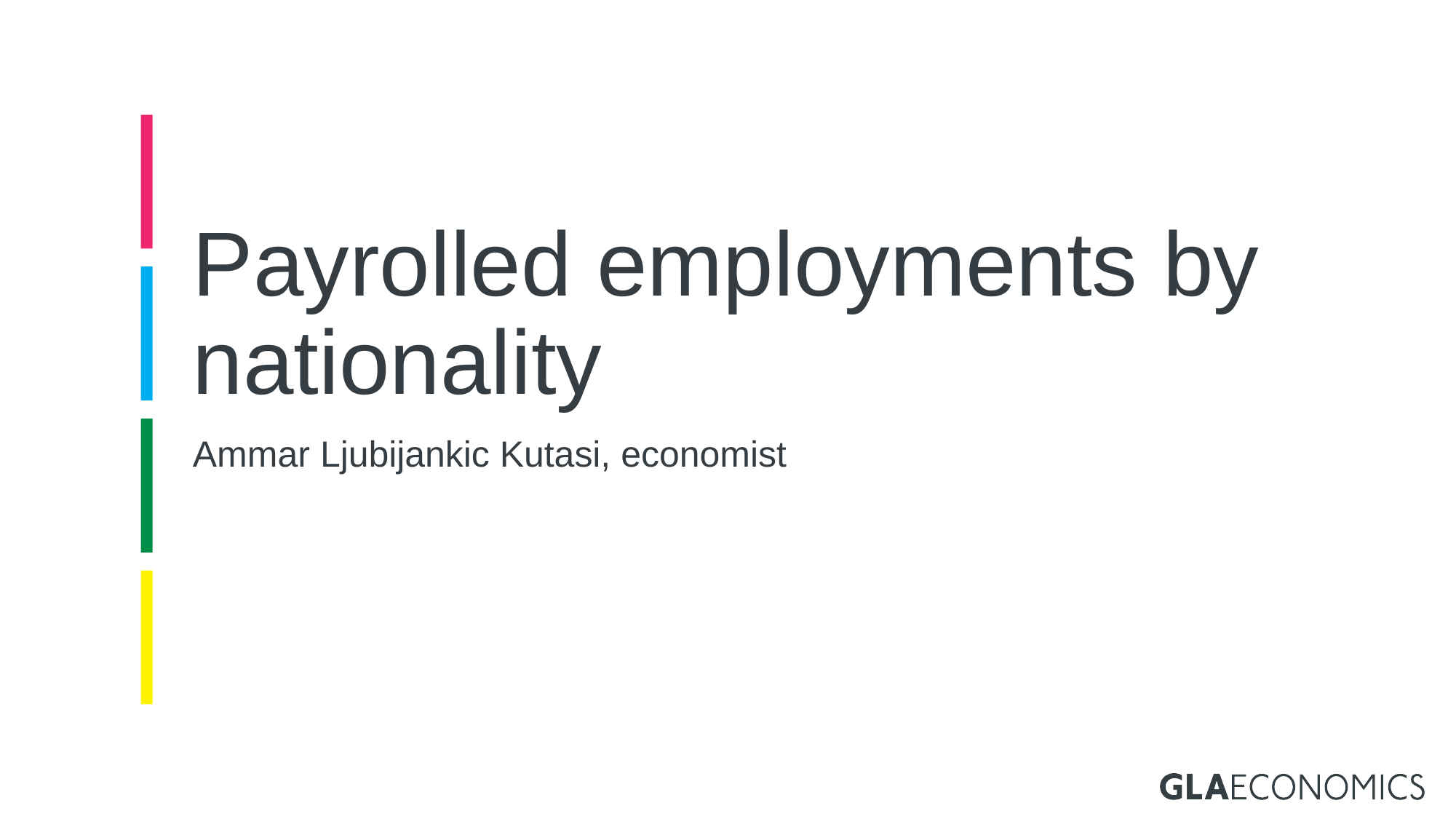

# Payrolled employments by nationality
Ammar Ljubijankic Kutasi, economist